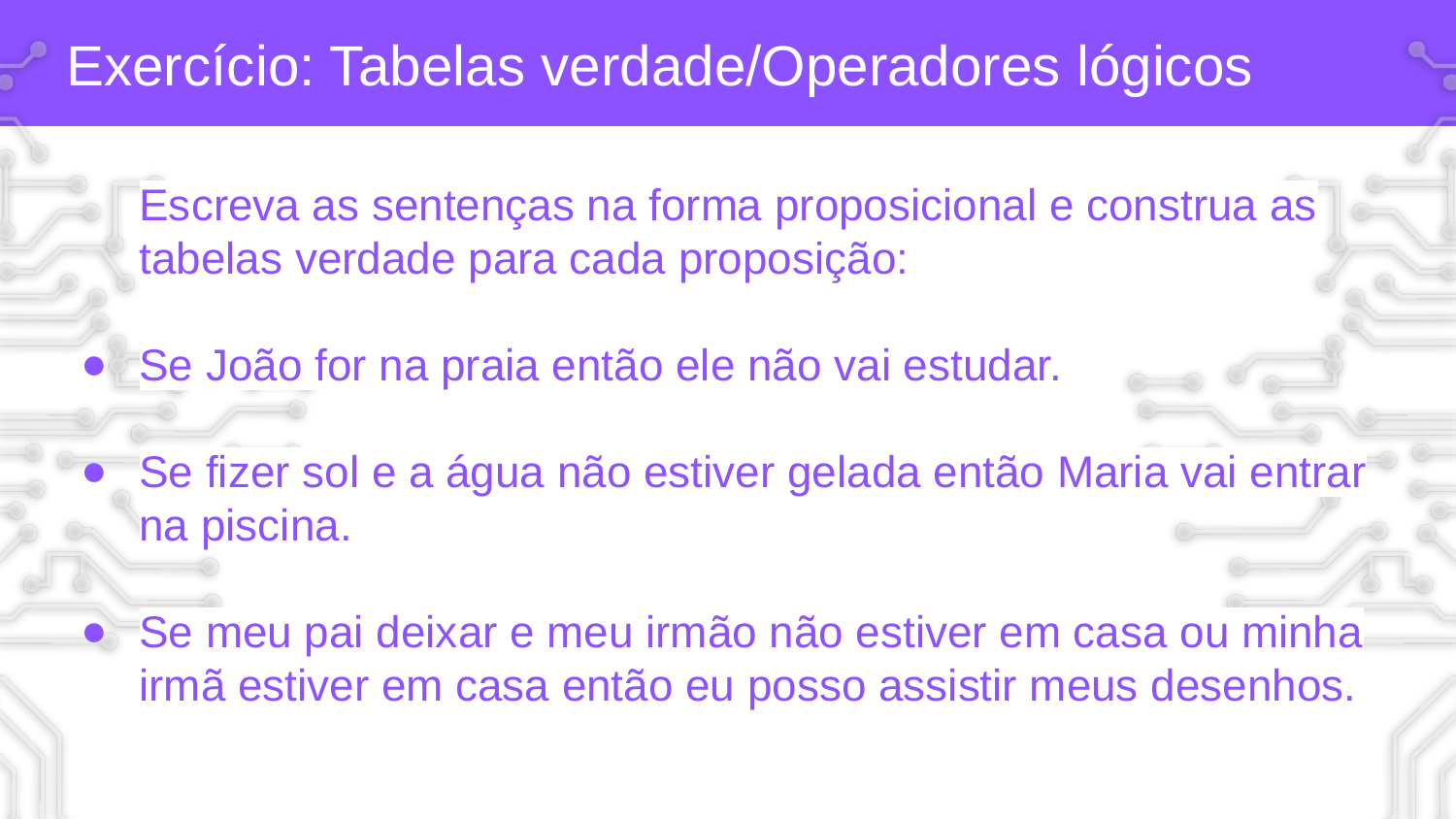

# Exercício: Tabelas verdade/Operadores lógicos
Escreva as sentenças na forma proposicional e construa as tabelas verdade para cada proposição:

Se João for na praia então ele não vai estudar.

Se fizer sol e a água não estiver gelada então Maria vai entrar na piscina.

Se meu pai deixar e meu irmão não estiver em casa ou minha irmã estiver em casa então eu posso assistir meus desenhos.